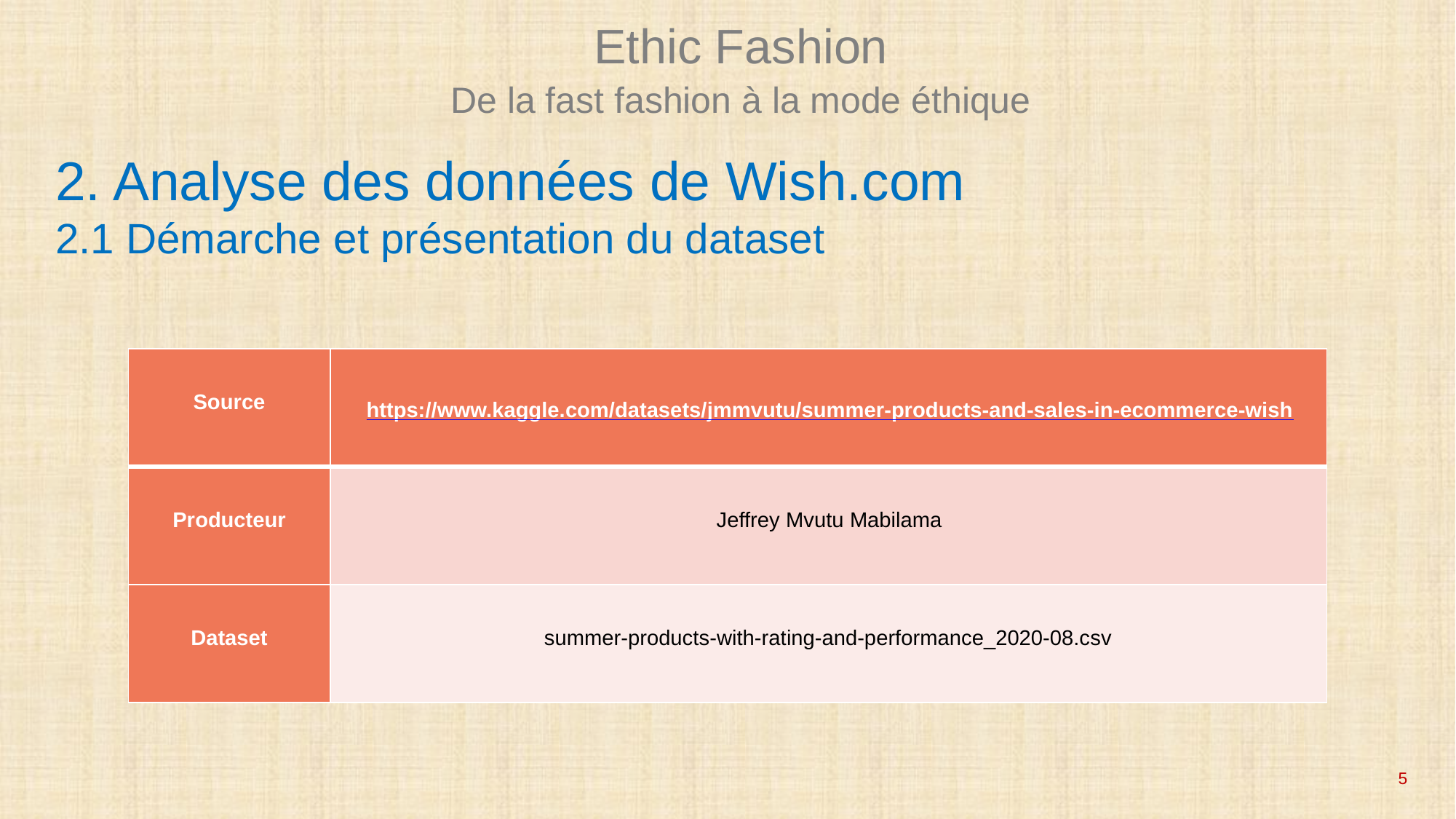

Ethic Fashion
De la fast fashion à la mode éthique
2. Analyse des données de Wish.com
2.1 Démarche et présentation du dataset
| Source | https://www.kaggle.com/datasets/jmmvutu/summer-products-and-sales-in-ecommerce-wish |
| --- | --- |
| Producteur | Jeffrey Mvutu Mabilama |
| Dataset | summer-products-with-rating-and-performance\_2020-08.csv |
5